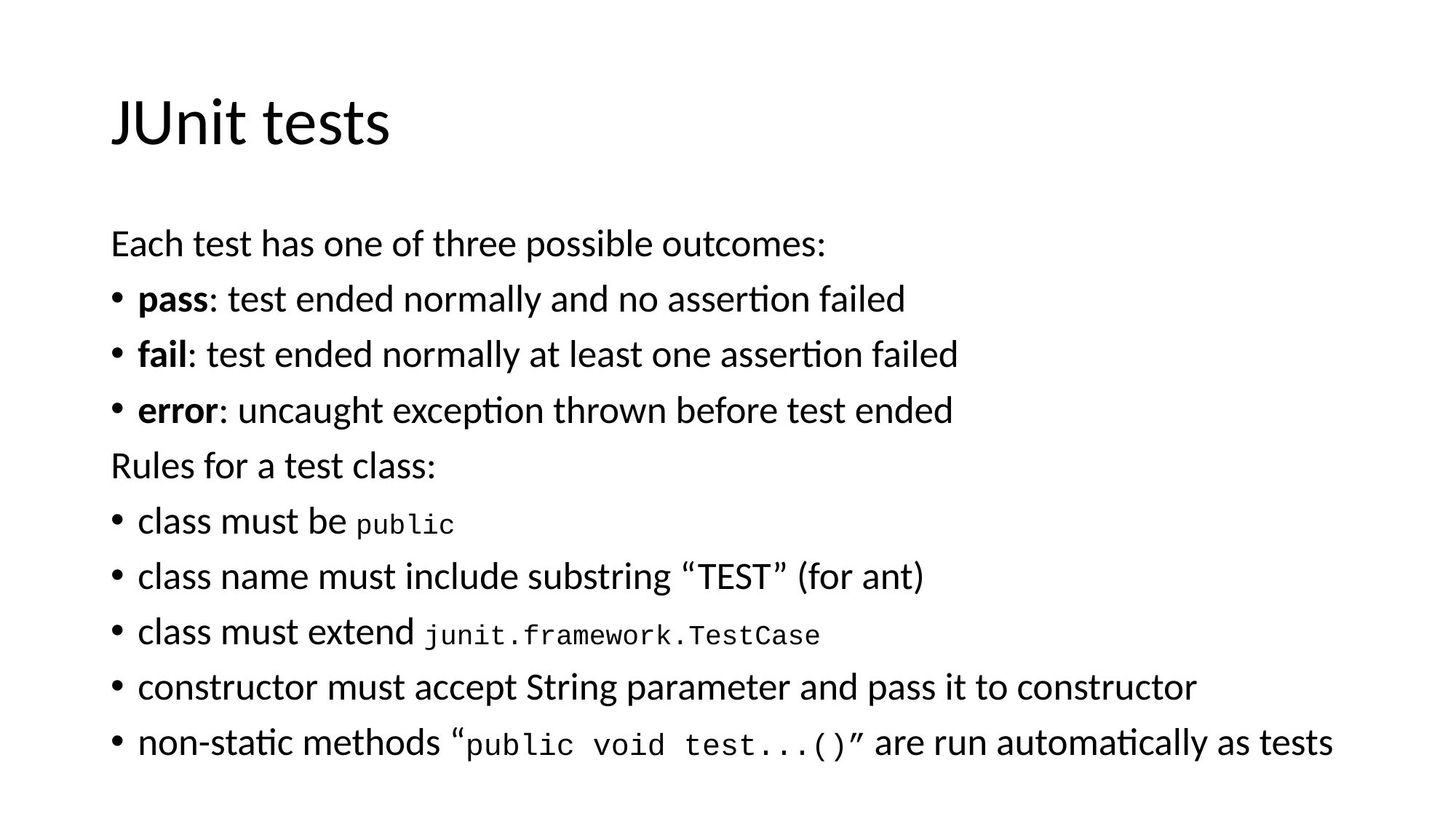

# JUnit tests
Each test has one of three possible outcomes:
pass: test ended normally and no assertion failed
fail: test ended normally at least one assertion failed
error: uncaught exception thrown before test ended
Rules for a test class:
class must be public
class name must include substring “TEST” (for ant)
class must extend junit.framework.TestCase
constructor must accept String parameter and pass it to constructor
non-static methods “public void test...()” are run automatically as tests